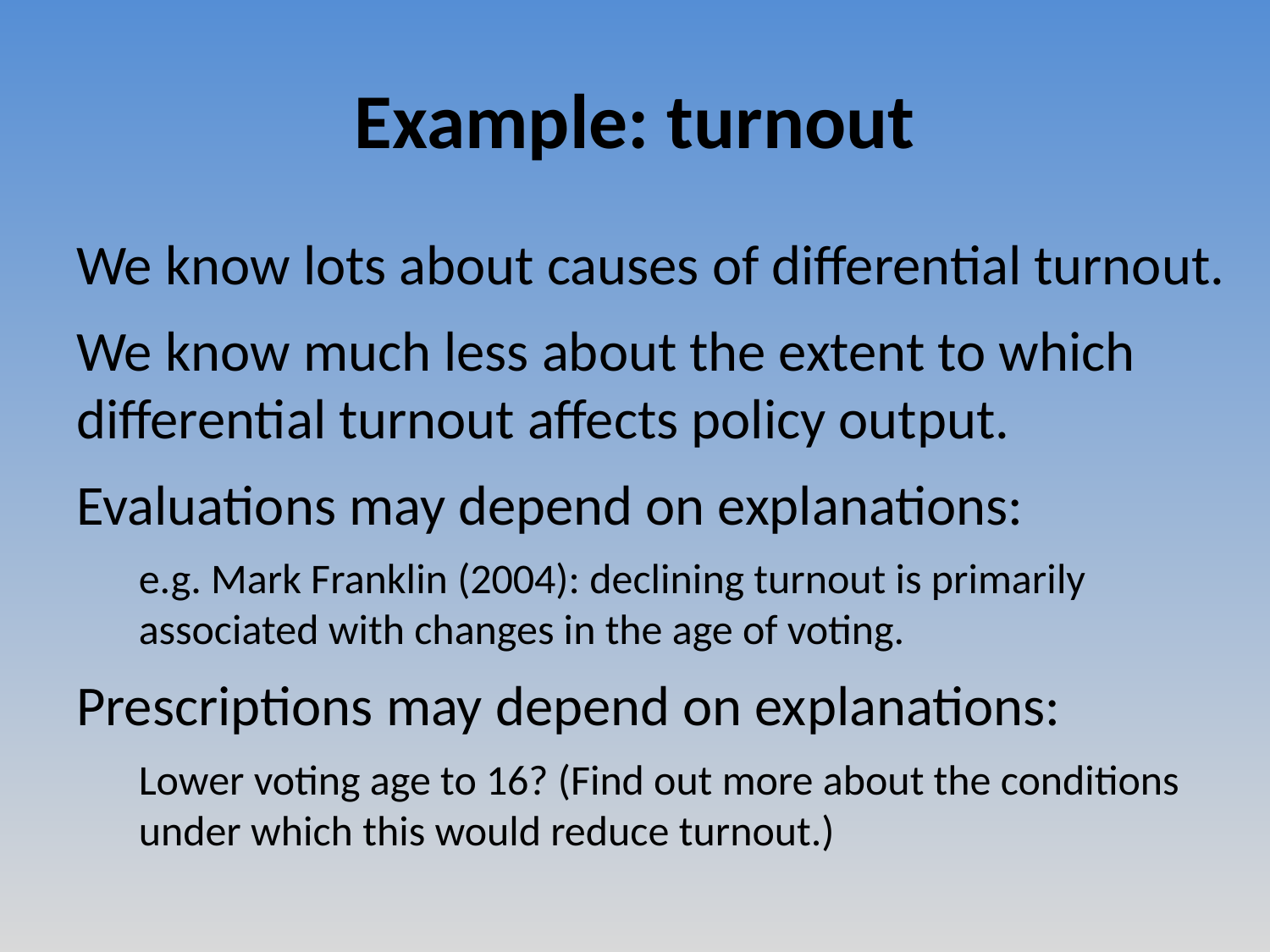

# Example: turnout
We know lots about causes of differential turnout.
We know much less about the extent to which differential turnout affects policy output.
Evaluations may depend on explanations:
e.g. Mark Franklin (2004): declining turnout is primarily associated with changes in the age of voting.
Prescriptions may depend on explanations:
Lower voting age to 16? (Find out more about the conditions under which this would reduce turnout.)